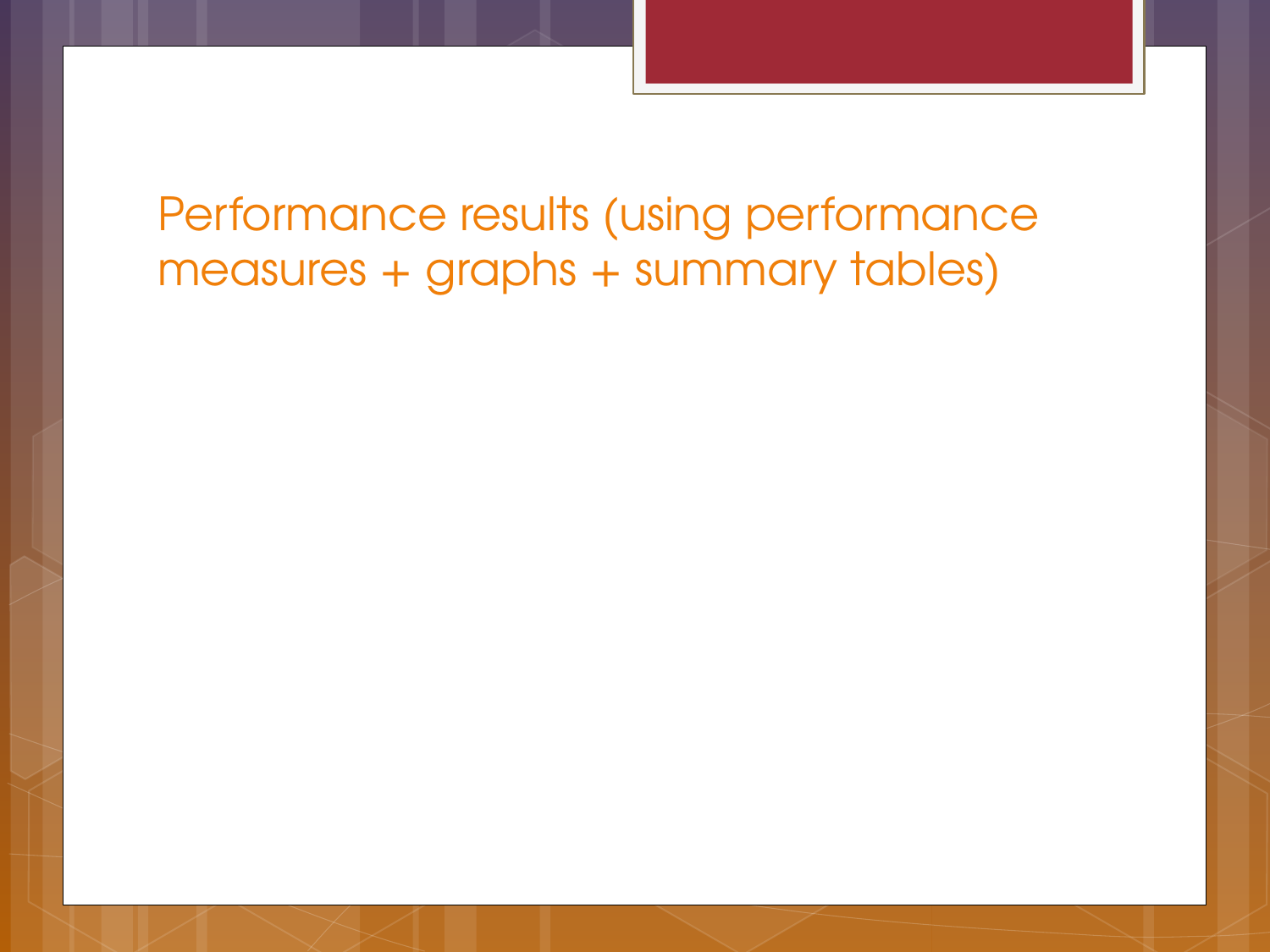

# Performance results (using performance measures + graphs + summary tables)